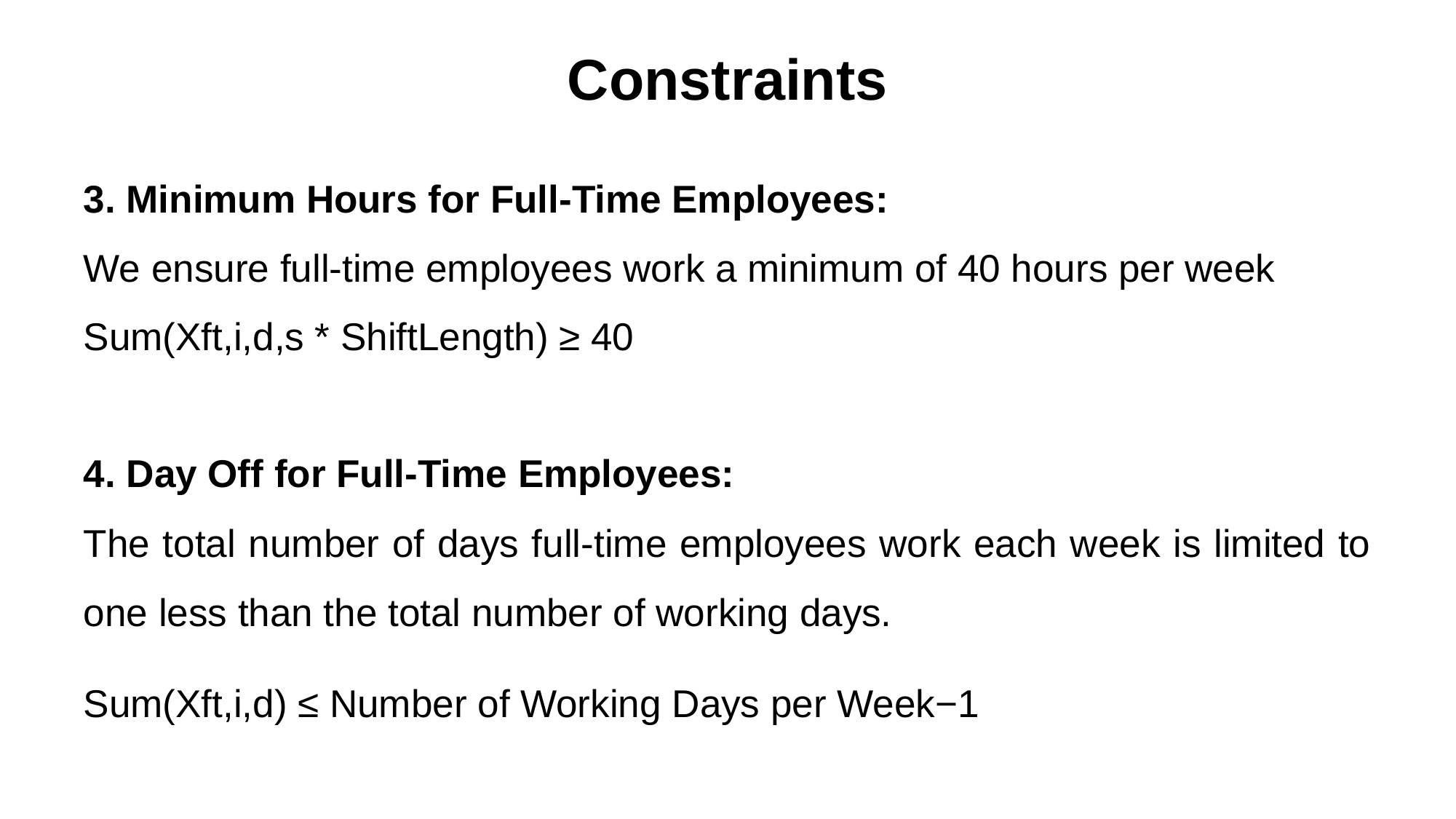

# Constraints
3. Minimum Hours for Full-Time Employees:
We ensure full-time employees work a minimum of 40 hours per week
Sum(Xft,i,d,s * ShiftLength) ≥ 40

4. Day Off for Full-Time Employees:
The total number of days full-time employees work each week is limited to one less than the total number of working days.
Sum(Xft,i,d) ≤ Number of Working Days per Week−1